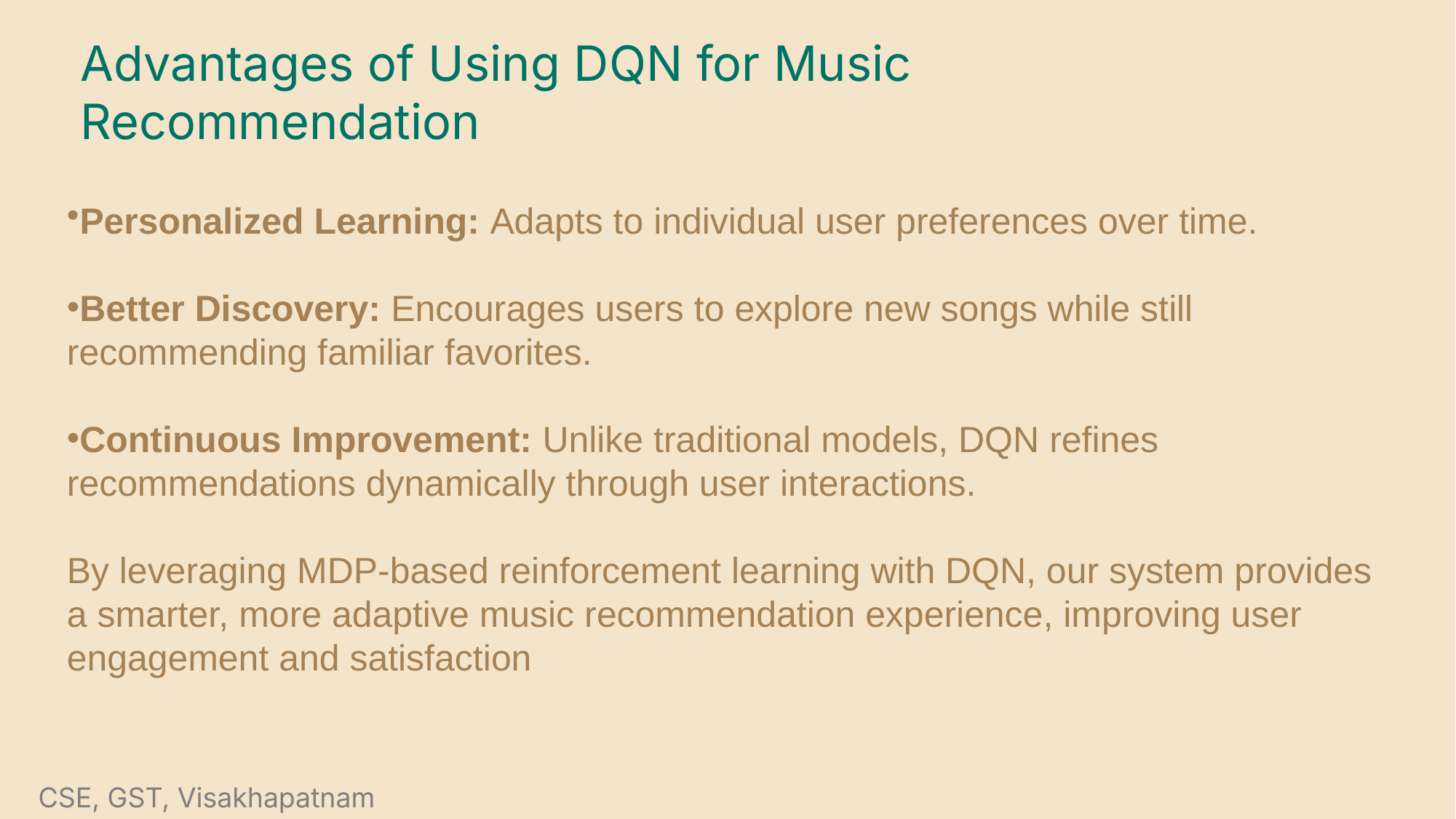

Advantages of Using DQN for Music Recommendation
Personalized Learning: Adapts to individual user preferences over time.

Better Discovery: Encourages users to explore new songs while still recommending familiar favorites.

Continuous Improvement: Unlike traditional models, DQN refines recommendations dynamically through user interactions.

By leveraging MDP-based reinforcement learning with DQN, our system provides a smarter, more adaptive music recommendation experience, improving user engagement and satisfaction
CSE, GST, Visakhapatnam